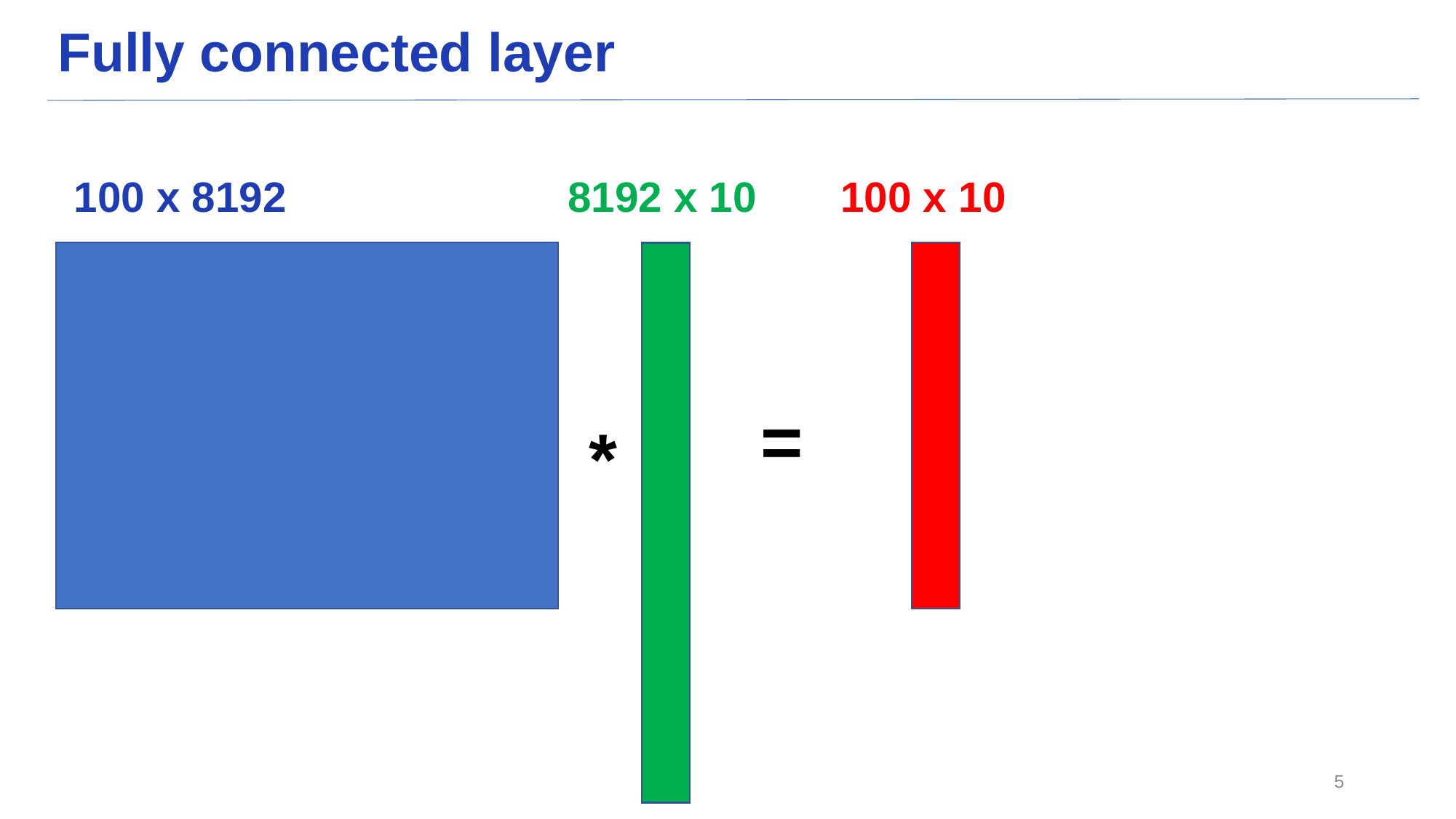

# Fully connected layer
100 x 8192
8192 x 10
100 x 10

=
*
5